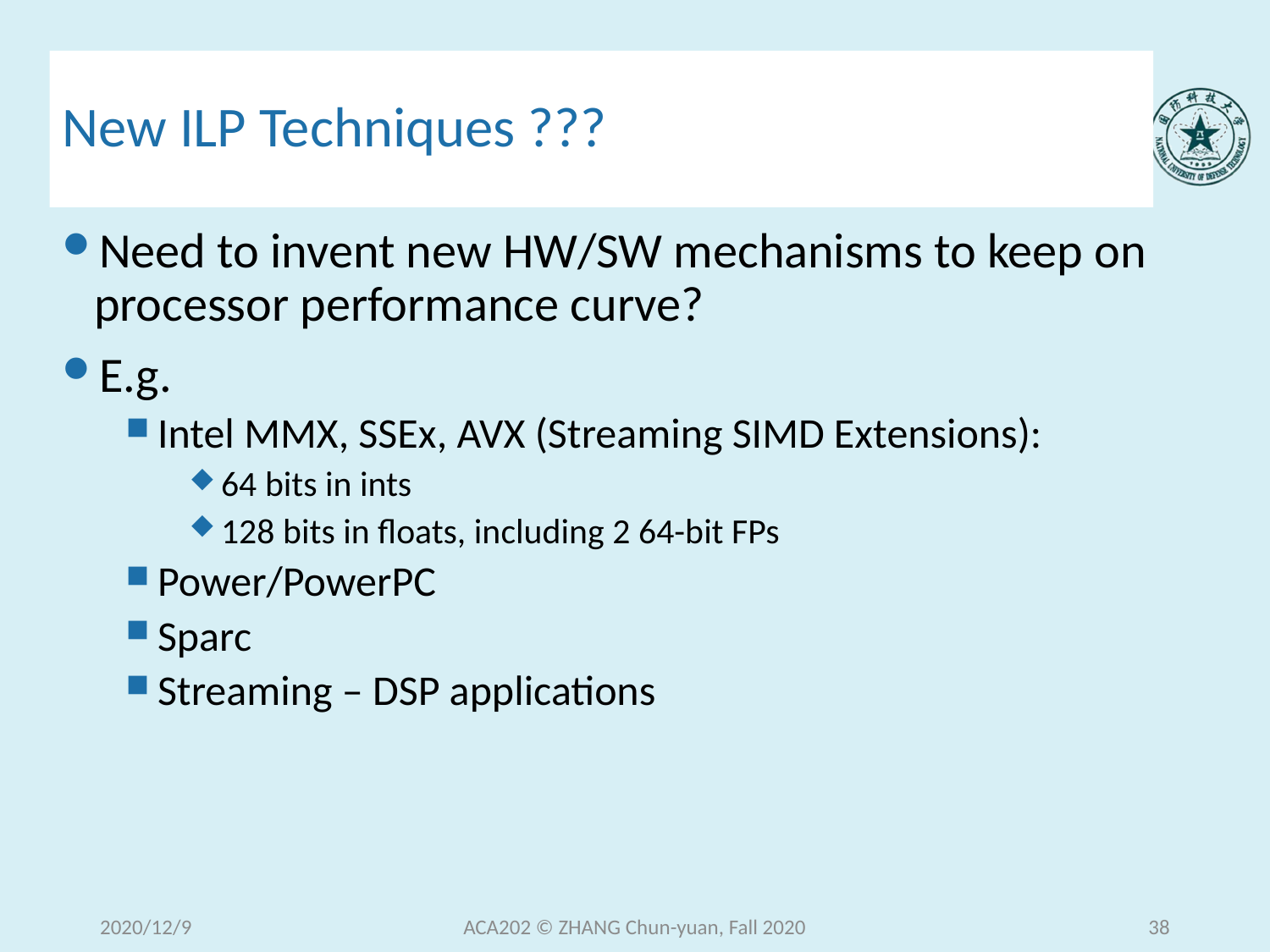

# New ILP Techniques ???
Need to invent new HW/SW mechanisms to keep on processor performance curve?
E.g.
Intel MMX, SSEx, AVX (Streaming SIMD Extensions):
64 bits in ints
128 bits in floats, including 2 64-bit FPs
Power/PowerPC
Sparc
Streaming – DSP applications
2020/12/9
ACA202 © ZHANG Chun-yuan, Fall 2020
38